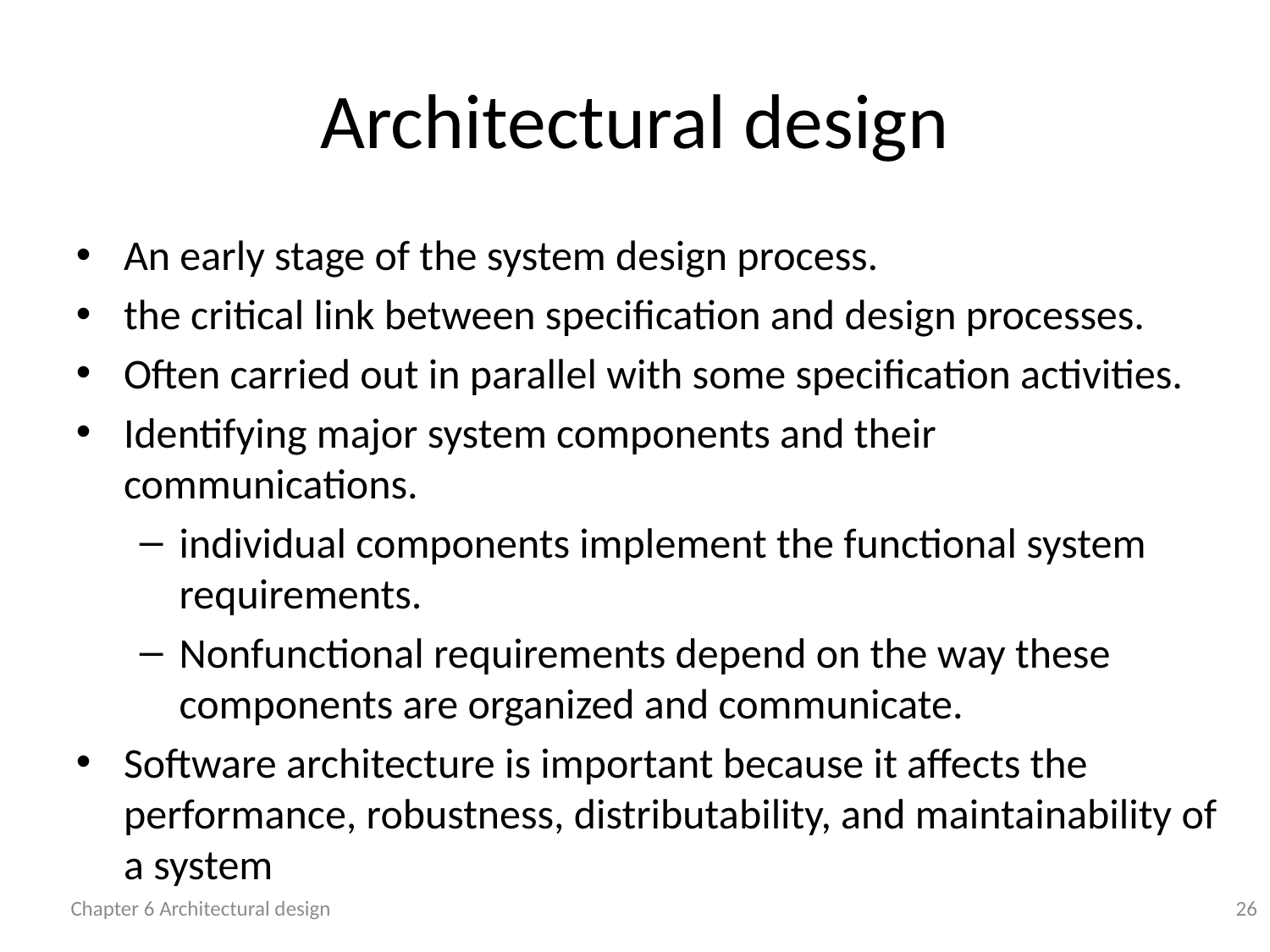

# Architectural design
An early stage of the system design process.
the critical link between specification and design processes.
Often carried out in parallel with some specification activities.
Identifying major system components and their communications.
individual components implement the functional system requirements.
Nonfunctional requirements depend on the way these components are organized and communicate.
Software architecture is important because it affects the performance, robustness, distributability, and maintainability of a system
Chapter 6 Architectural design
26